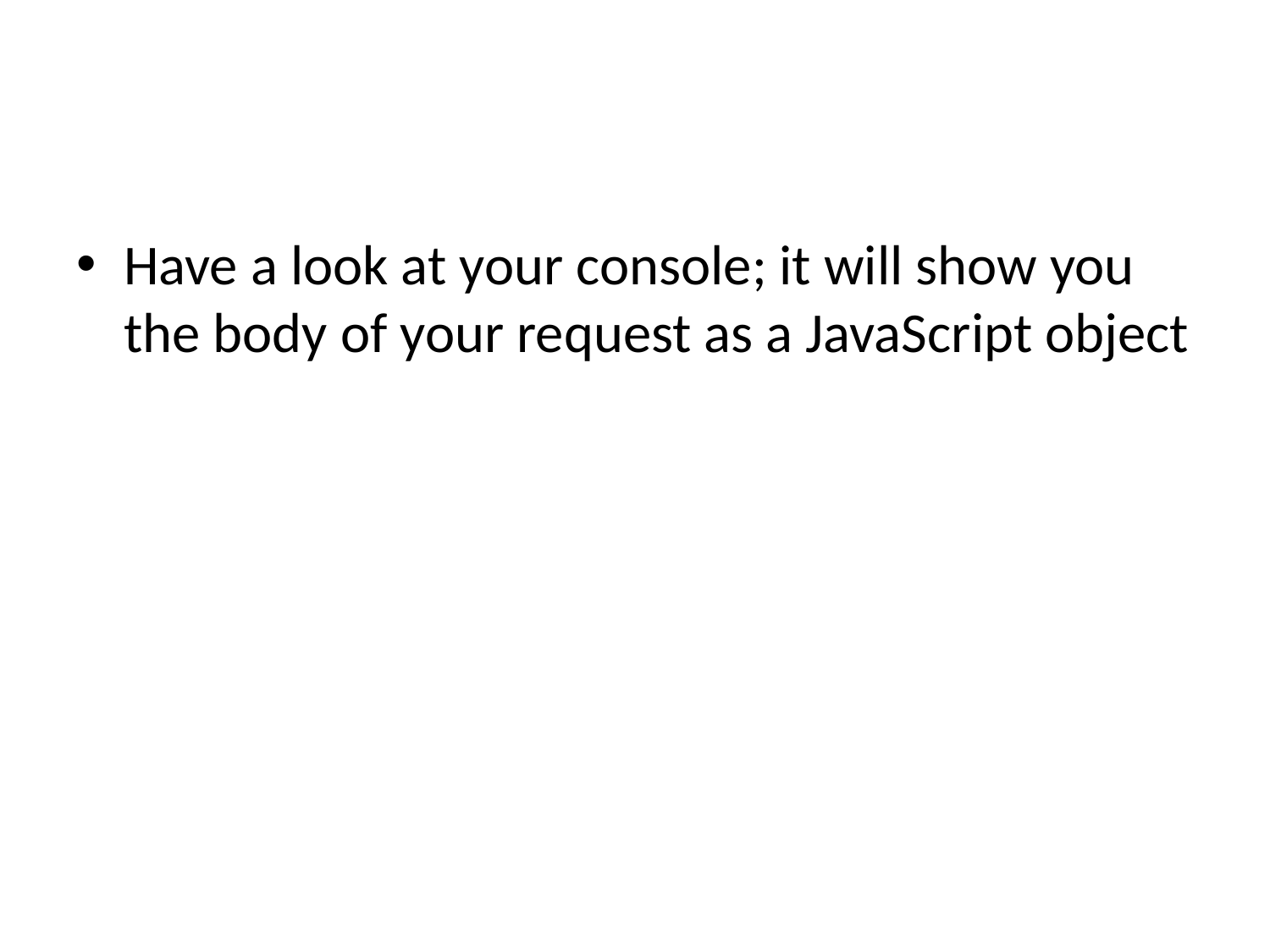

#
Have a look at your console; it will show you the body of your request as a JavaScript object